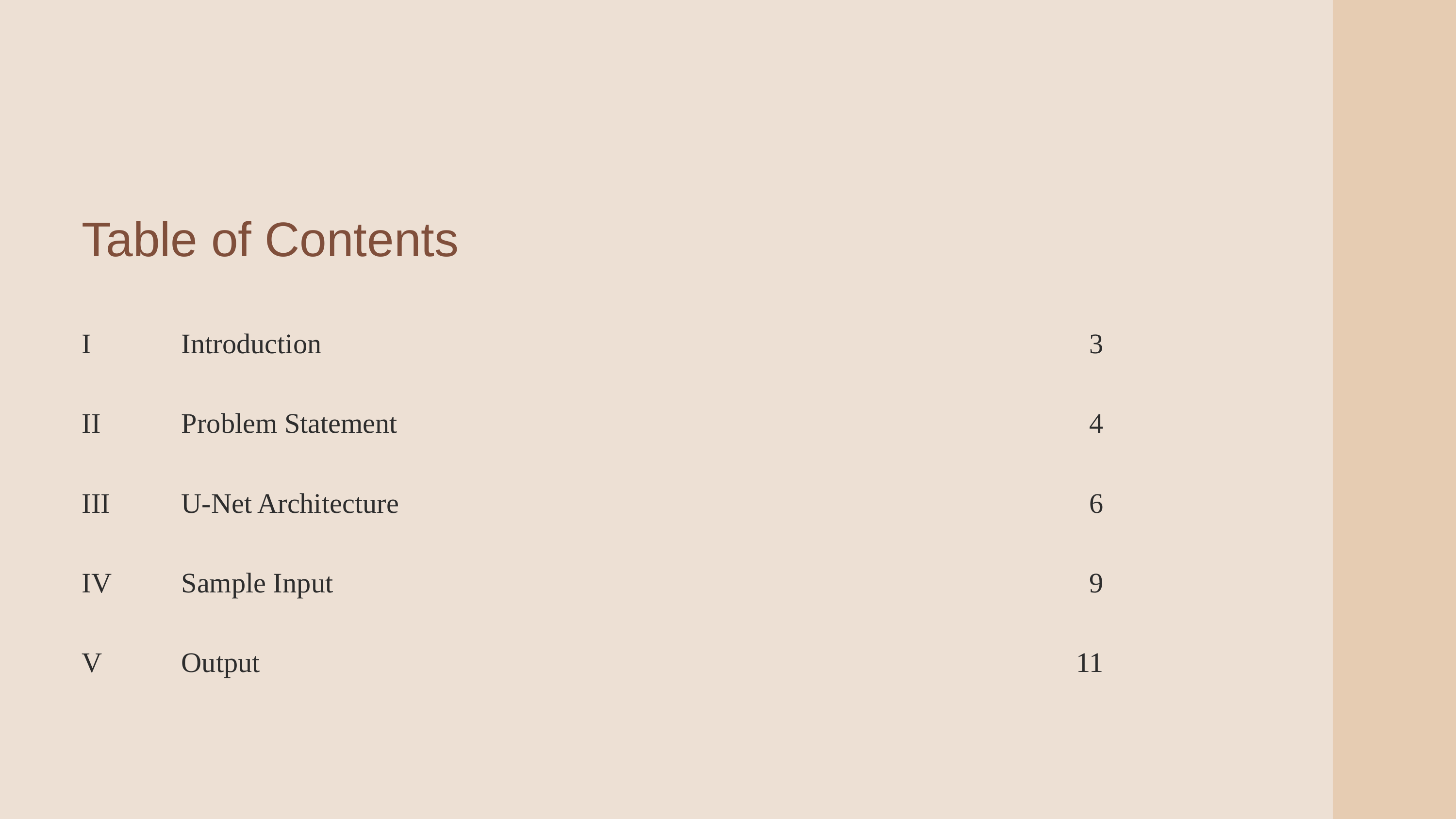

Table of Contents
I
Introduction
3
II
Problem Statement
4
III
U-Net Architecture
6
IV
Sample Input
9
V
Output
11
2